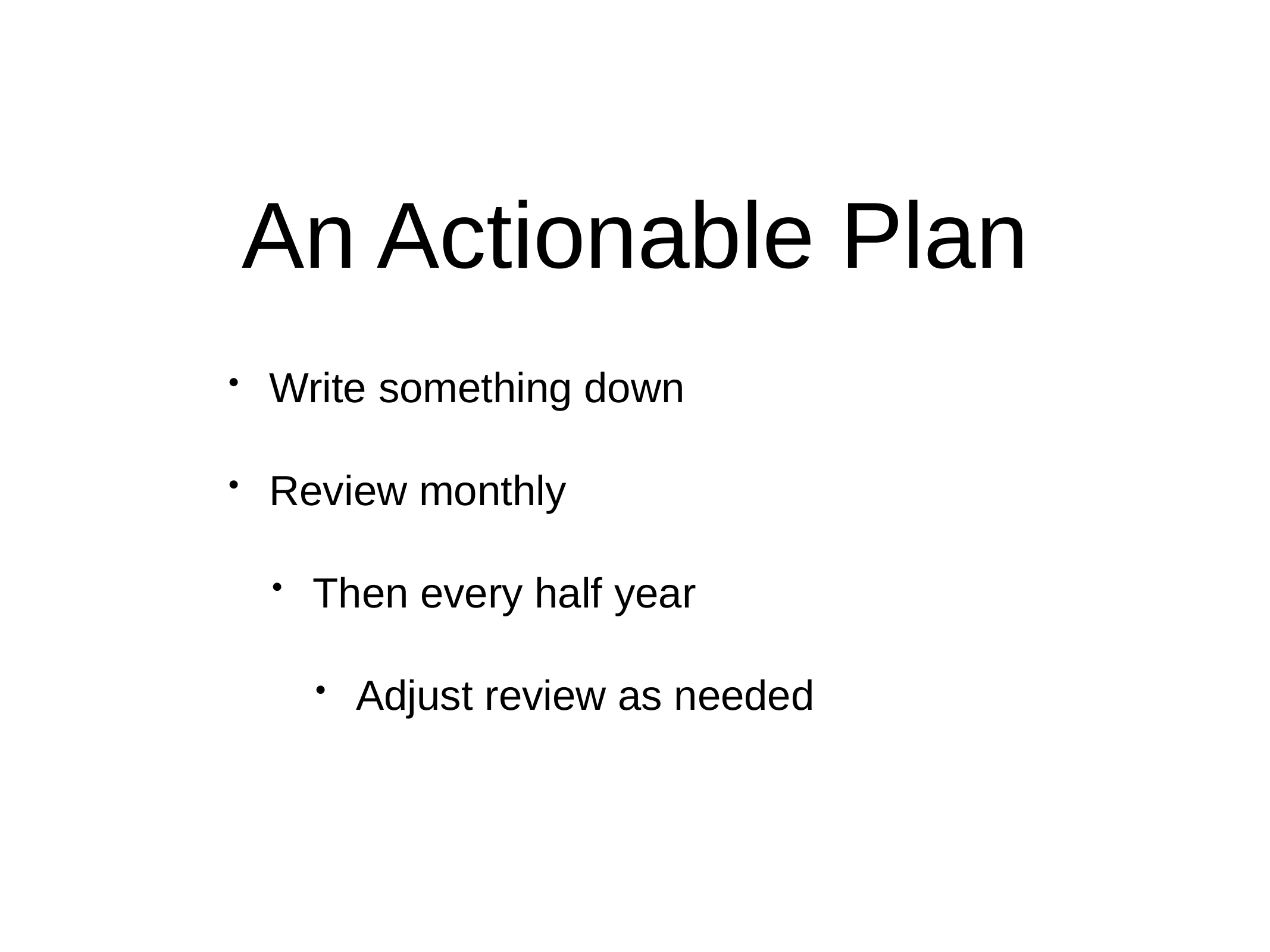

# An Actionable Plan
Write something down
Review monthly
Then every half year
Adjust review as needed